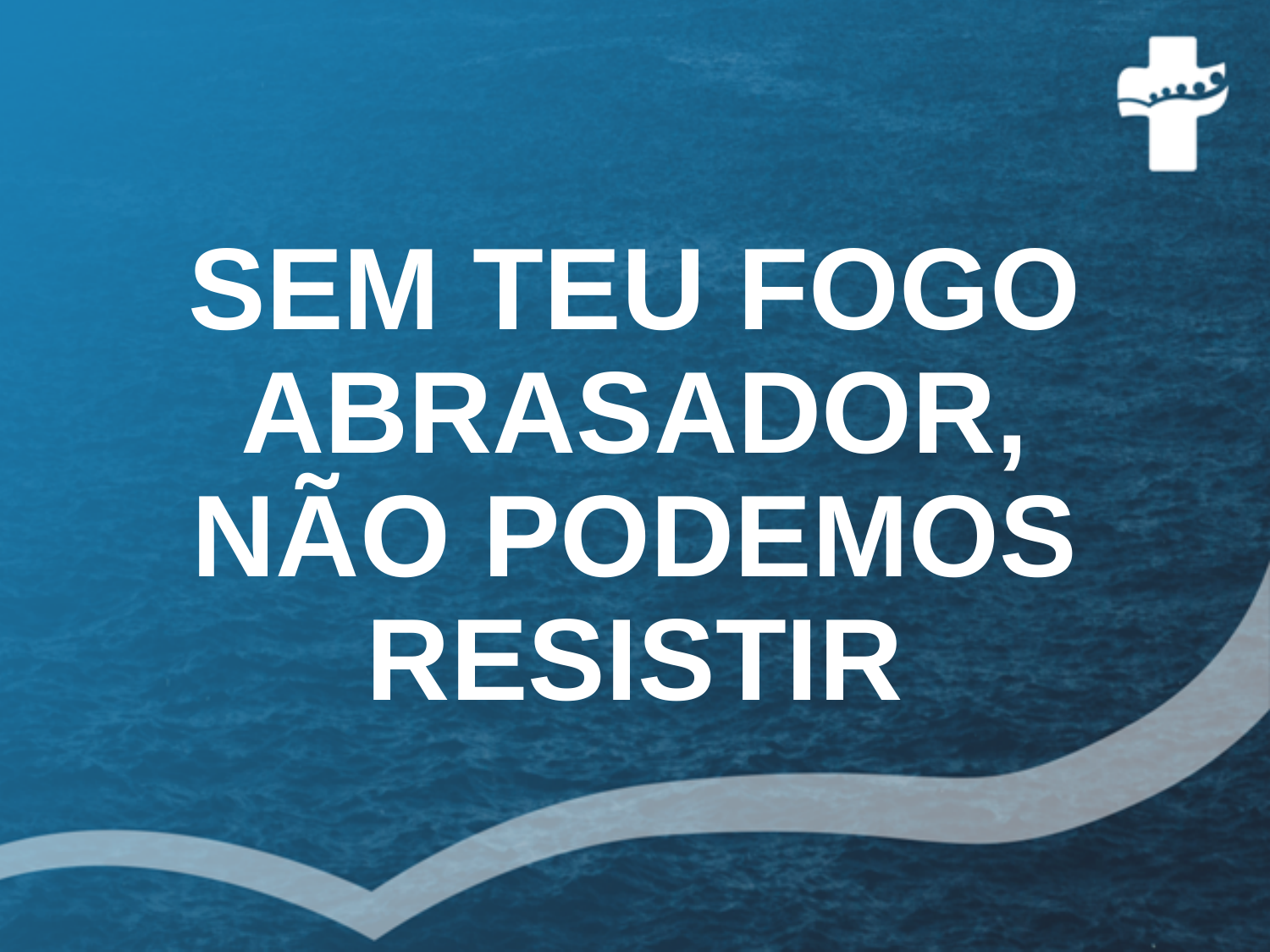

# SEM TEU FOGO ABRASADOR, NÃO PODEMOS RESISTIR